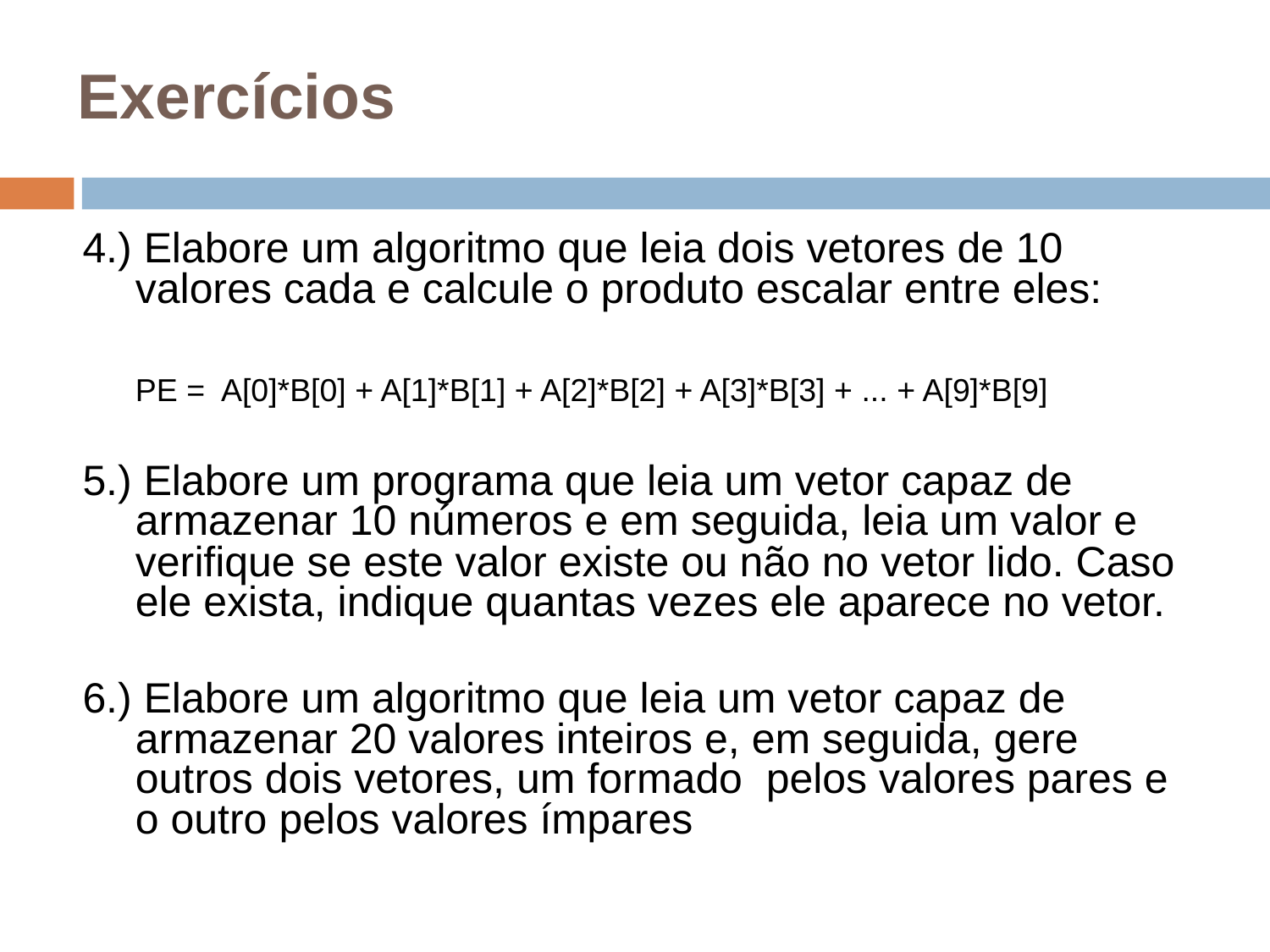

# Exercícios

4.) Elabore um algoritmo que leia dois vetores de 10 valores cada e calcule o produto escalar entre eles:

	PE =  A[0]*B[0] + A[1]*B[1] + A[2]*B[2] + A[3]*B[3] + ... + A[9]*B[9]

5.) Elabore um programa que leia um vetor capaz de armazenar 10 números e em seguida, leia um valor e verifique se este valor existe ou não no vetor lido. Caso ele exista, indique quantas vezes ele aparece no vetor.

6.) Elabore um algoritmo que leia um vetor capaz de armazenar 20 valores inteiros e, em seguida, gere outros dois vetores, um formado  pelos valores pares e o outro pelos valores ímpares